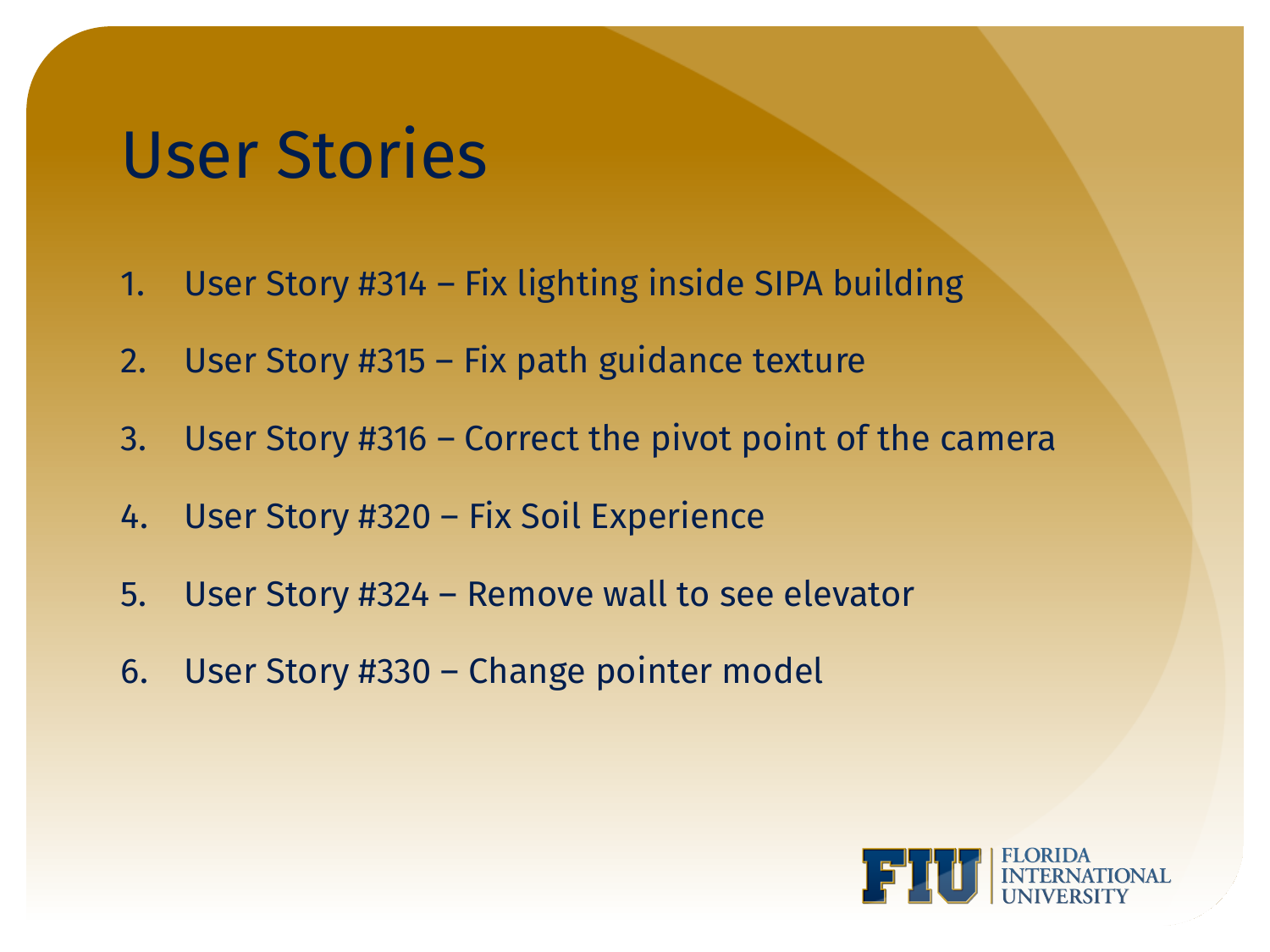

# User Stories
User Story #314 – Fix lighting inside SIPA building
User Story #315 – Fix path guidance texture
User Story #316 – Correct the pivot point of the camera
User Story #320 – Fix Soil Experience
User Story #324 – Remove wall to see elevator
User Story #330 – Change pointer model